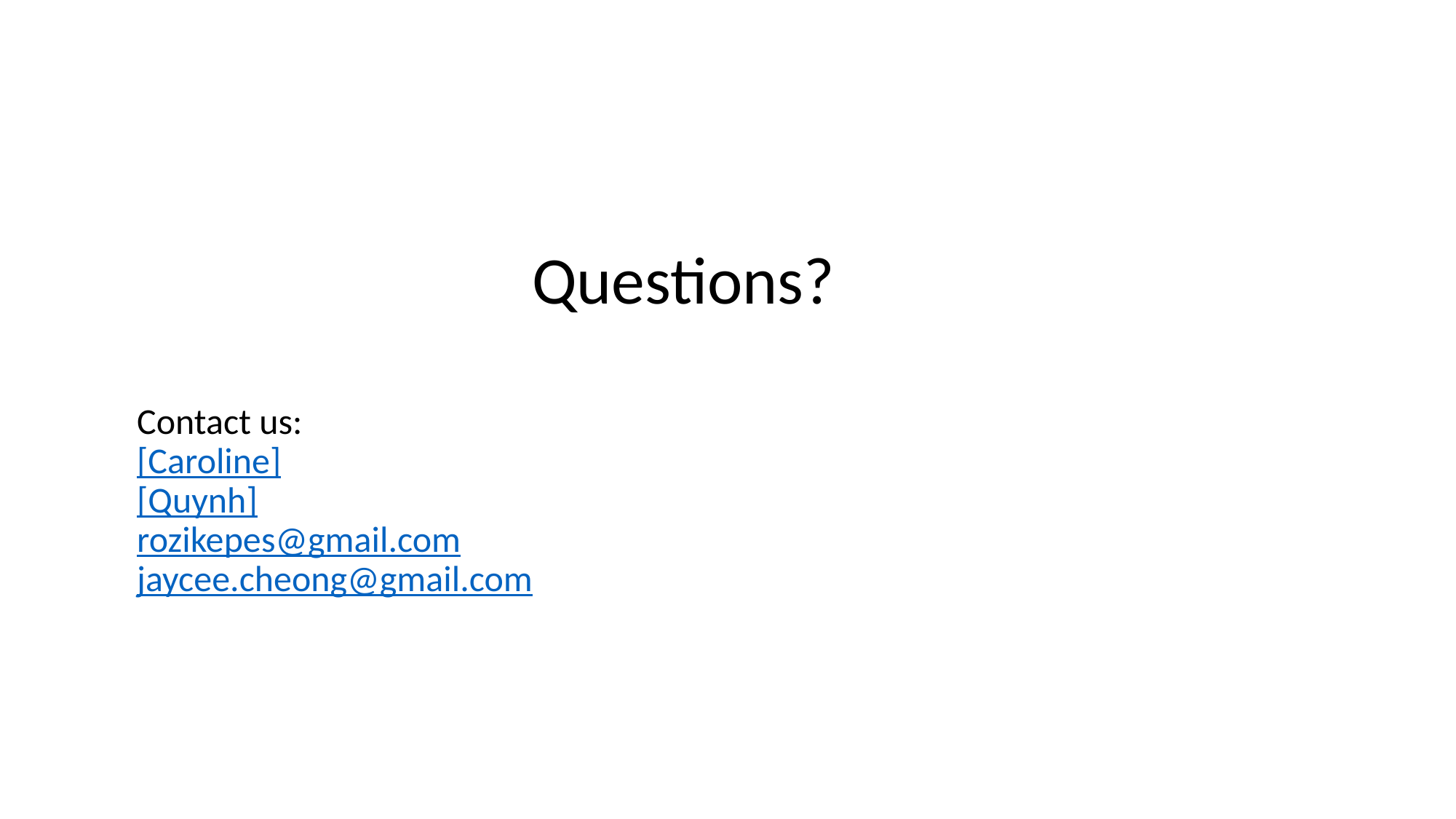

# Questions?
Contact us:
[Caroline]
[Quynh]
rozikepes@gmail.com
jaycee.cheong@gmail.com